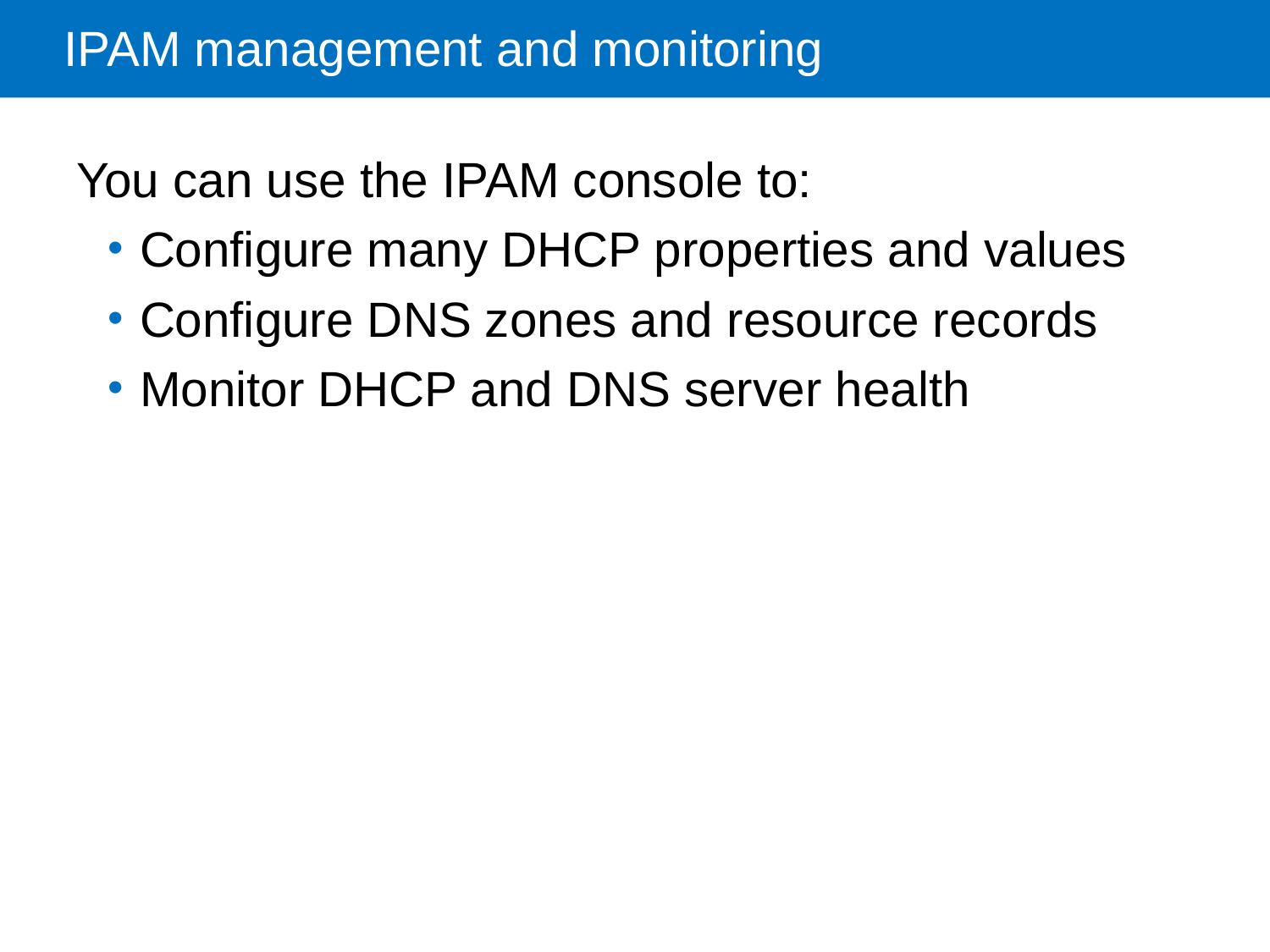

# IPAM management and monitoring
You can use the IPAM console to:
Configure many DHCP properties and values
Configure DNS zones and resource records
Monitor DHCP and DNS server health